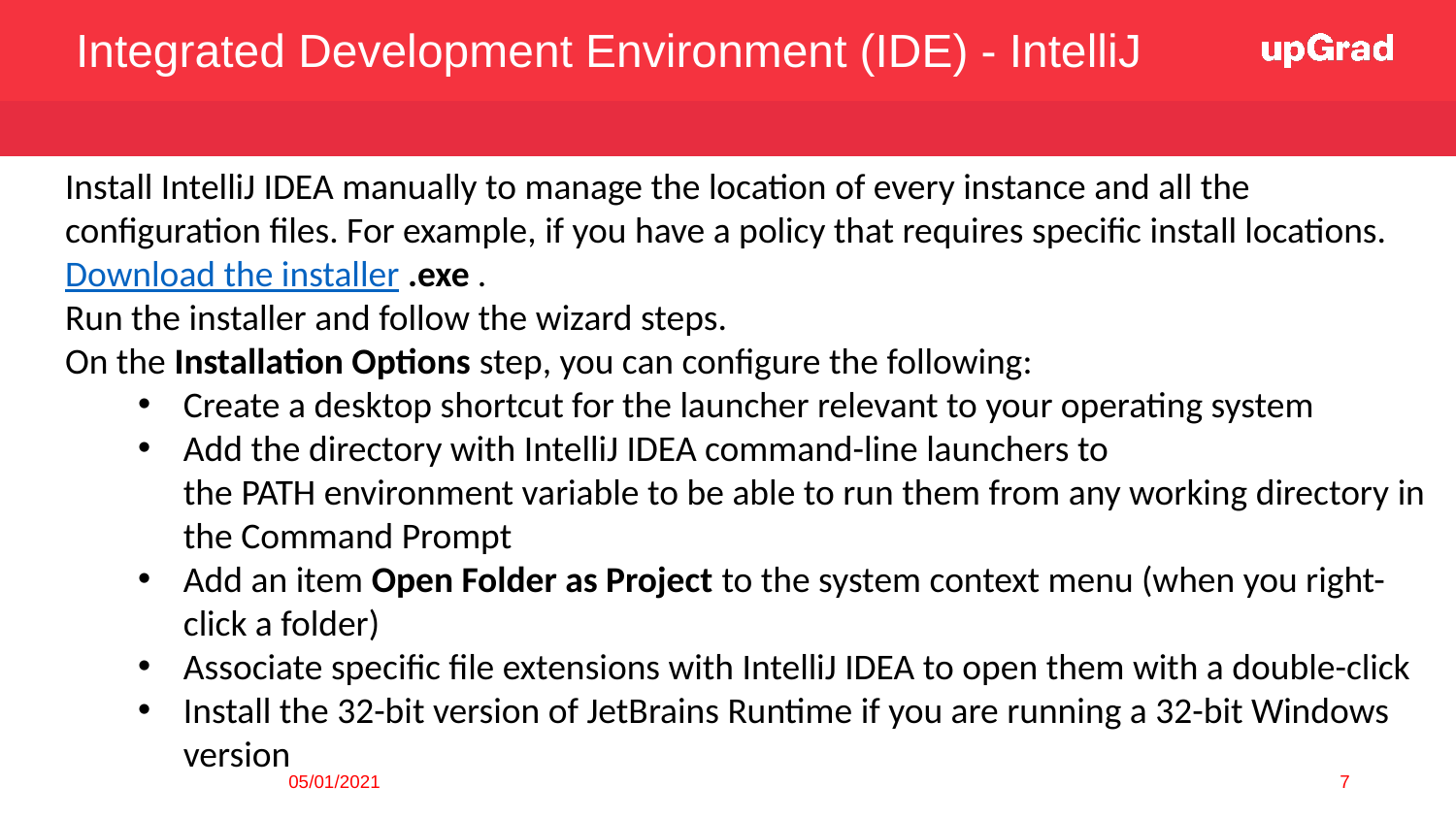

Integrated Development Environment (IDE) - IntelliJ

Install IntelliJ IDEA manually to manage the location of every instance and all the configuration files. For example, if you have a policy that requires specific install locations.
Download the installer .exe .
Run the installer and follow the wizard steps.
On the Installation Options step, you can configure the following:
Create a desktop shortcut for the launcher relevant to your operating system
Add the directory with IntelliJ IDEA command-line launchers to the PATH environment variable to be able to run them from any working directory in the Command Prompt
Add an item Open Folder as Project to the system context menu (when you right-click a folder)
Associate specific file extensions with IntelliJ IDEA to open them with a double-click
Install the 32-bit version of JetBrains Runtime if you are running a 32-bit Windows version

7
05/01/2021